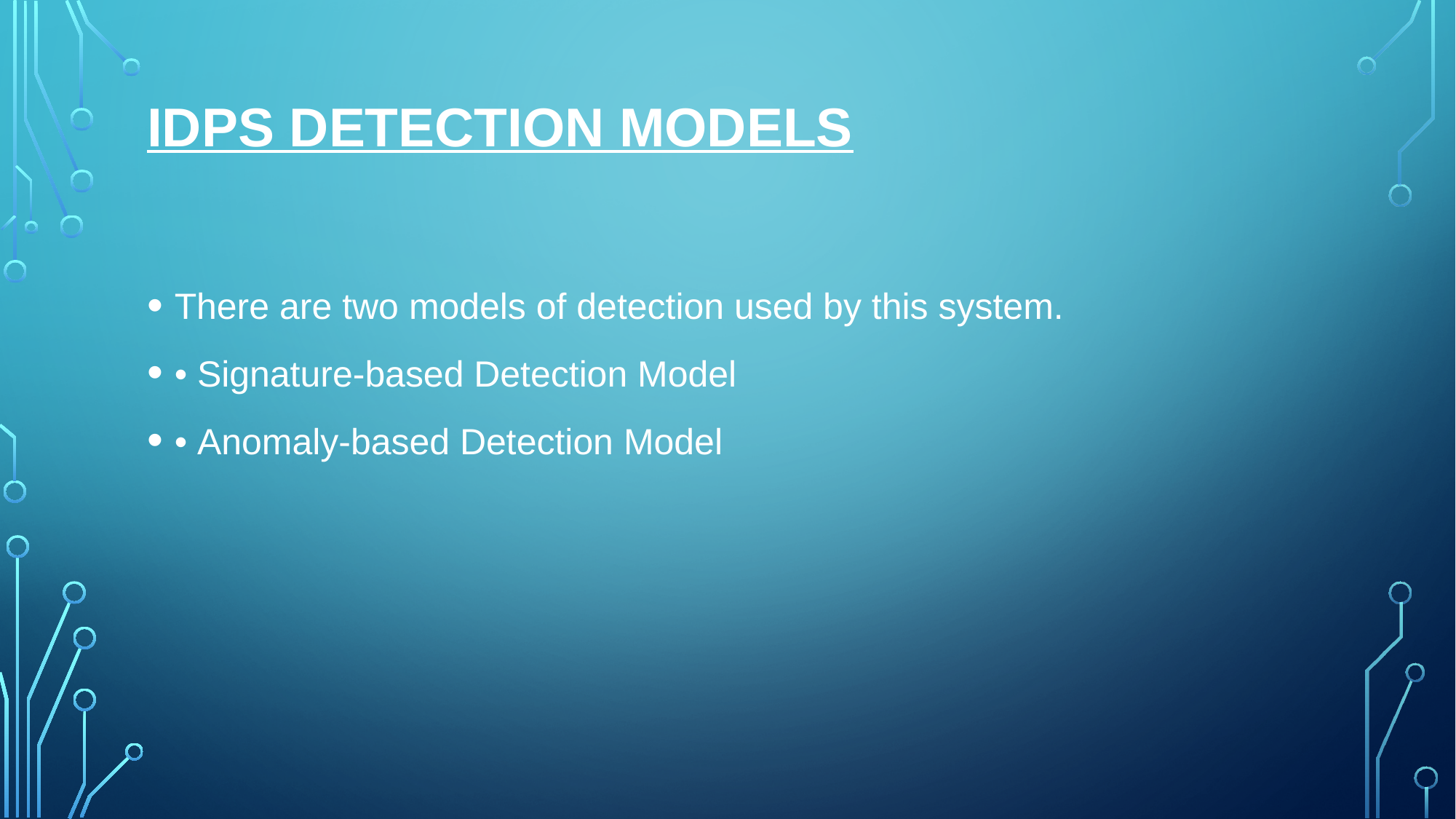

# IDPS Detection Models
There are two models of detection used by this system.
• Signature-based Detection Model
• Anomaly-based Detection Model